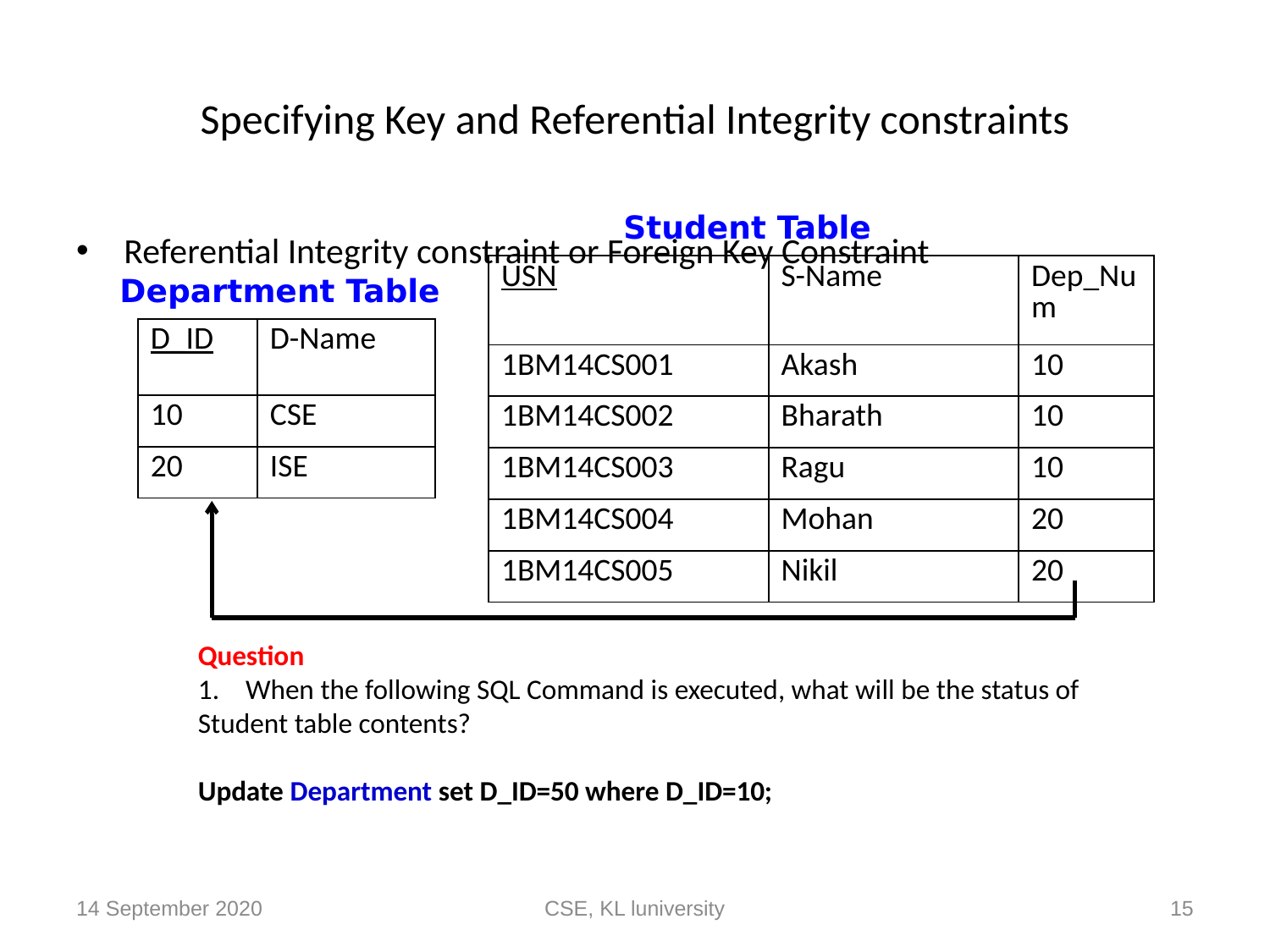

# Specifying Key and Referential Integrity constraints
Student Table
Referential Integrity constraint or Foreign Key Constraint

| USN | S-Name | Dep\_Num |
| --- | --- | --- |
| 1BM14CS001 | Akash | 10 |
| 1BM14CS002 | Bharath | 10 |
| 1BM14CS003 | Ragu | 10 |
| 1BM14CS004 | Mohan | 20 |
| 1BM14CS005 | Nikil | 20 |
Department Table
| D\_ID | D-Name |
| --- | --- |
| 10 | CSE |
| 20 | ISE |
Question
When the following SQL Command is executed, what will be the status of
Student table contents?

Update Department set D_ID=50 where D_ID=10;

14 September 2020
CSE, KL luniversity
15